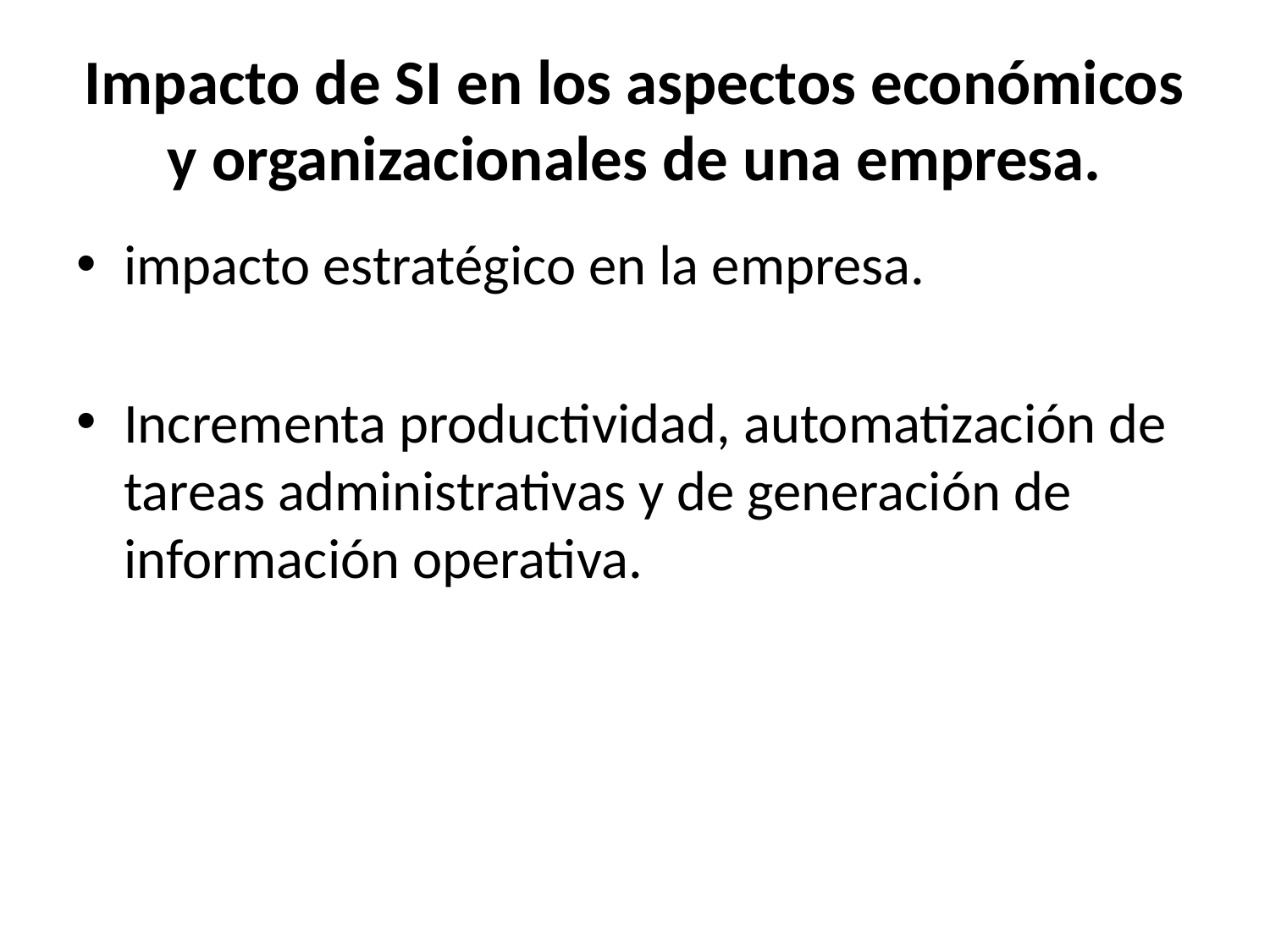

# Impacto de SI en los aspectos económicos y organizacionales de una empresa.
impacto estratégico en la empresa.

Incrementa productividad, automatización de tareas administrativas y de generación de información operativa.